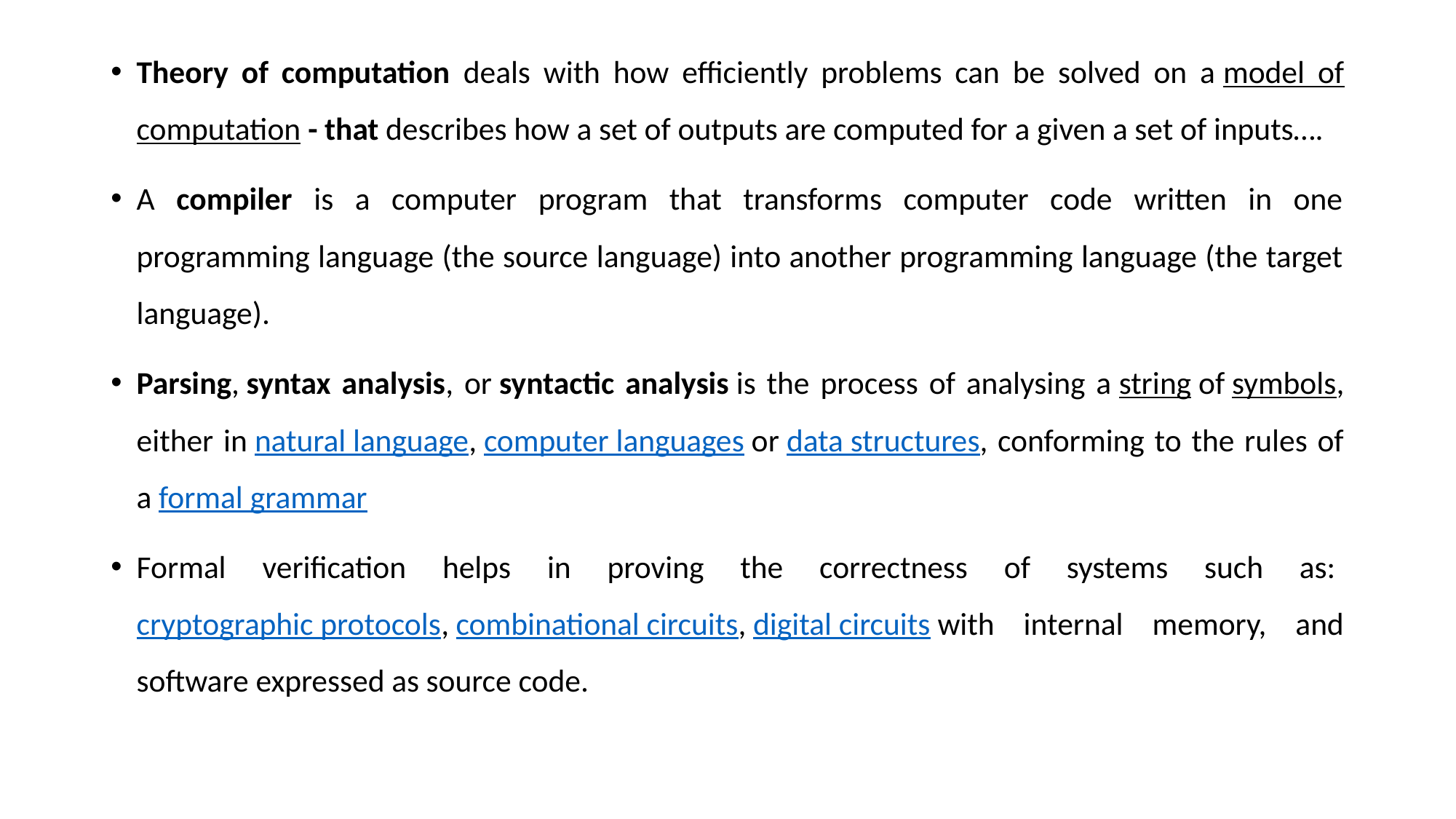

Theory of computation deals with how efficiently problems can be solved on a model of computation - that describes how a set of outputs are computed for a given a set of inputs….
A compiler is a computer program that transforms computer code written in one programming language (the source language) into another programming language (the target language).
Parsing, syntax analysis, or syntactic analysis is the process of analysing a string of symbols, either in natural language, computer languages or data structures, conforming to the rules of a formal grammar
Formal verification helps in proving the correctness of systems such as: cryptographic protocols, combinational circuits, digital circuits with internal memory, and software expressed as source code.